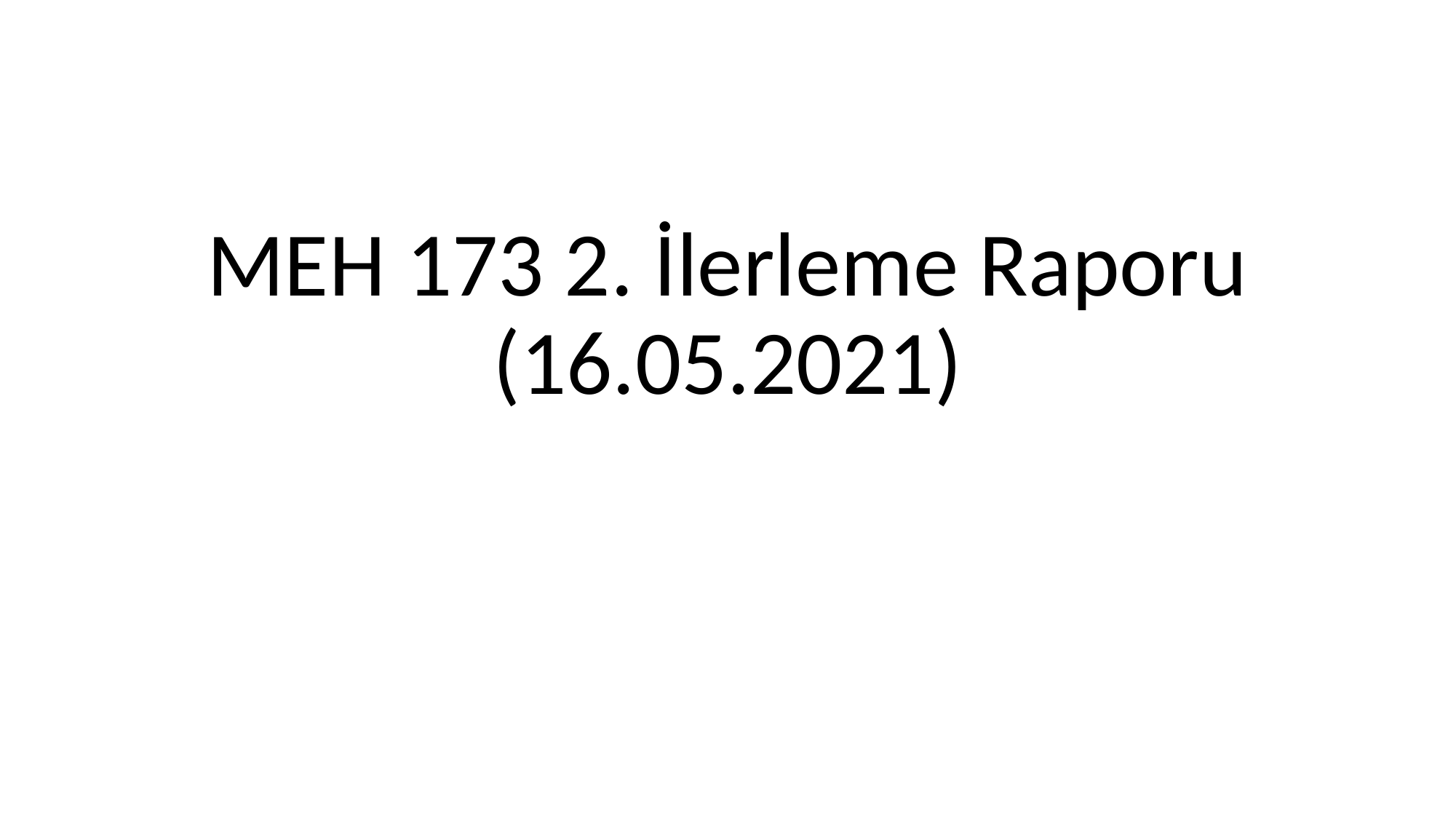

# MEH 173 2. İlerleme Raporu (16.05.2021)